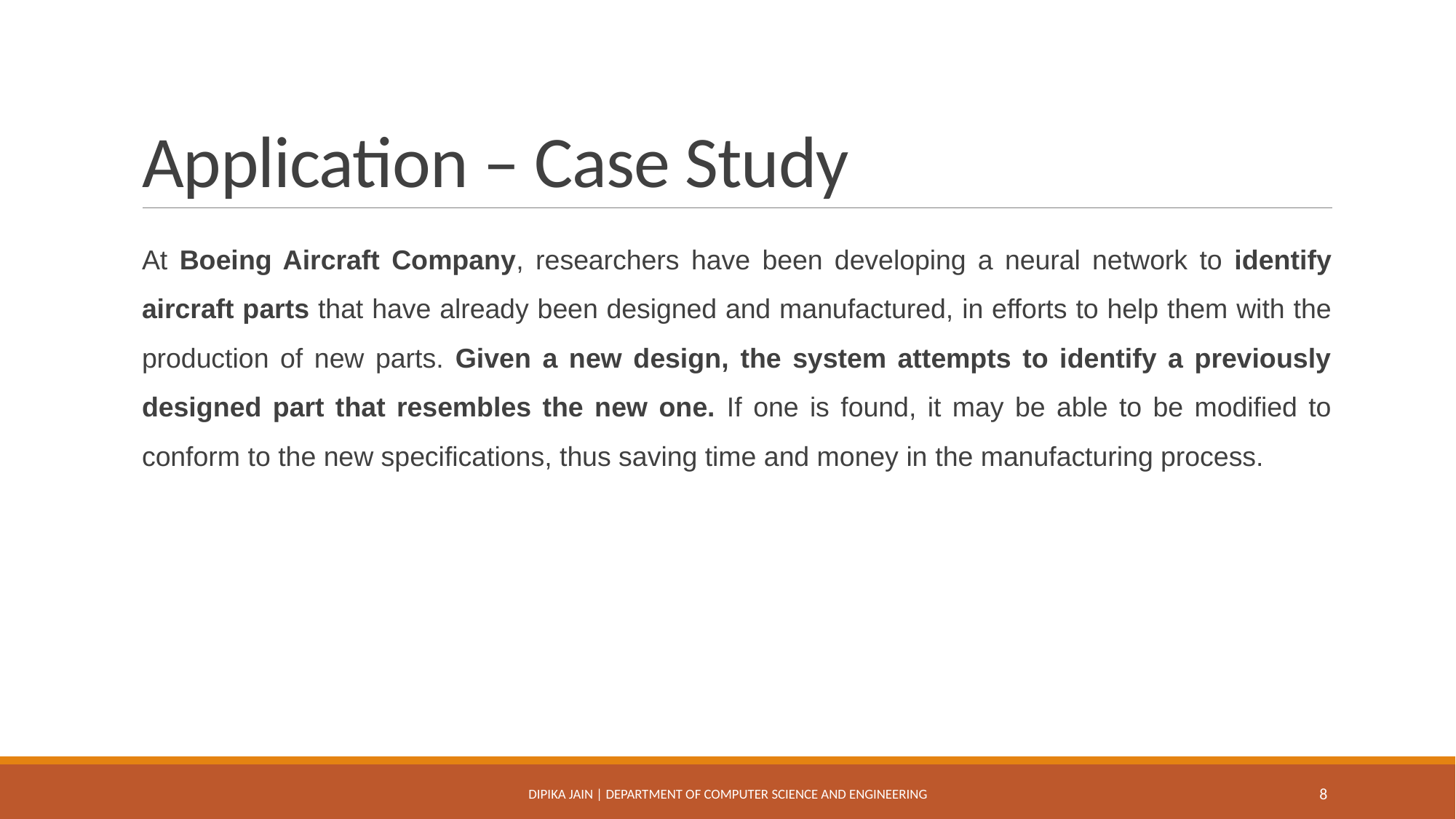

# Application – Case Study
At Boeing Aircraft Company, researchers have been developing a neural network to identify aircraft parts that have already been designed and manufactured, in efforts to help them with the production of new parts. Given a new design, the system attempts to identify a previously designed part that resembles the new one. If one is found, it may be able to be modified to conform to the new specifications, thus saving time and money in the manufacturing process.
Dipika Jain | Department of Computer Science and Engineering
8